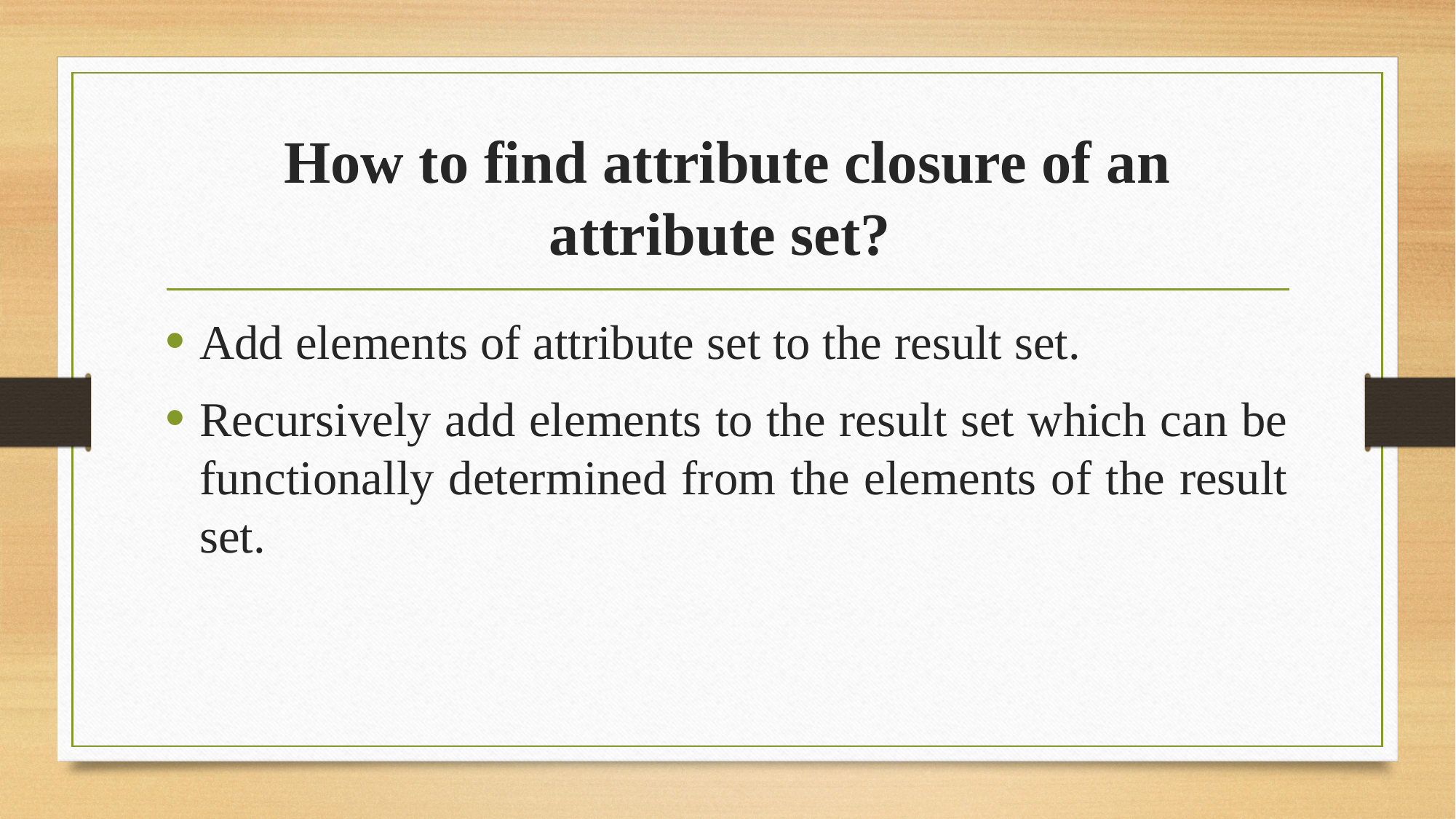

# How to find attribute closure of an attribute set?
Add elements of attribute set to the result set.
Recursively add elements to the result set which can be functionally determined from the elements of the result set.